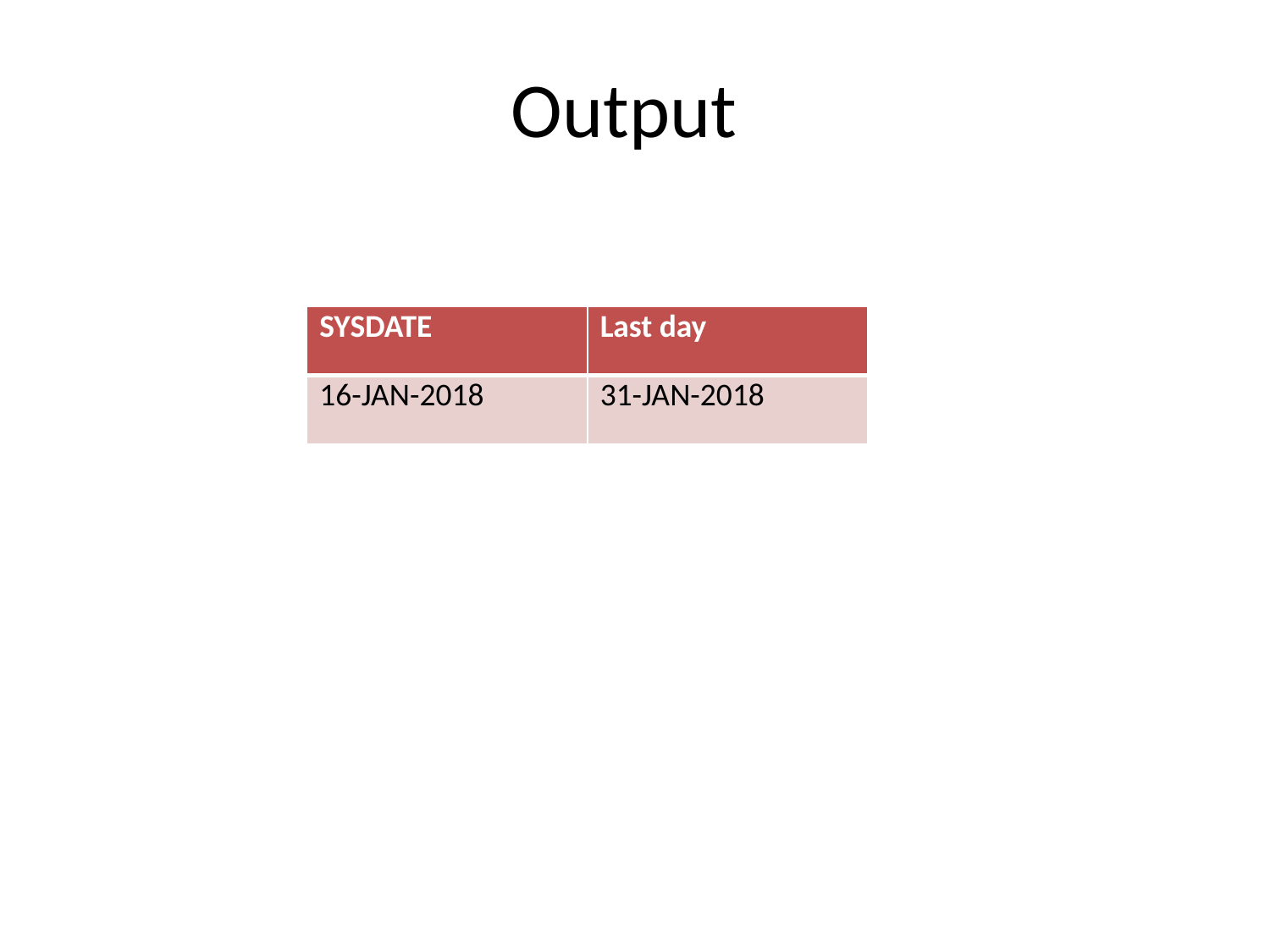

# Output
| SYSDATE | Last day |
| --- | --- |
| 16-JAN-2018 | 31-JAN-2018 |